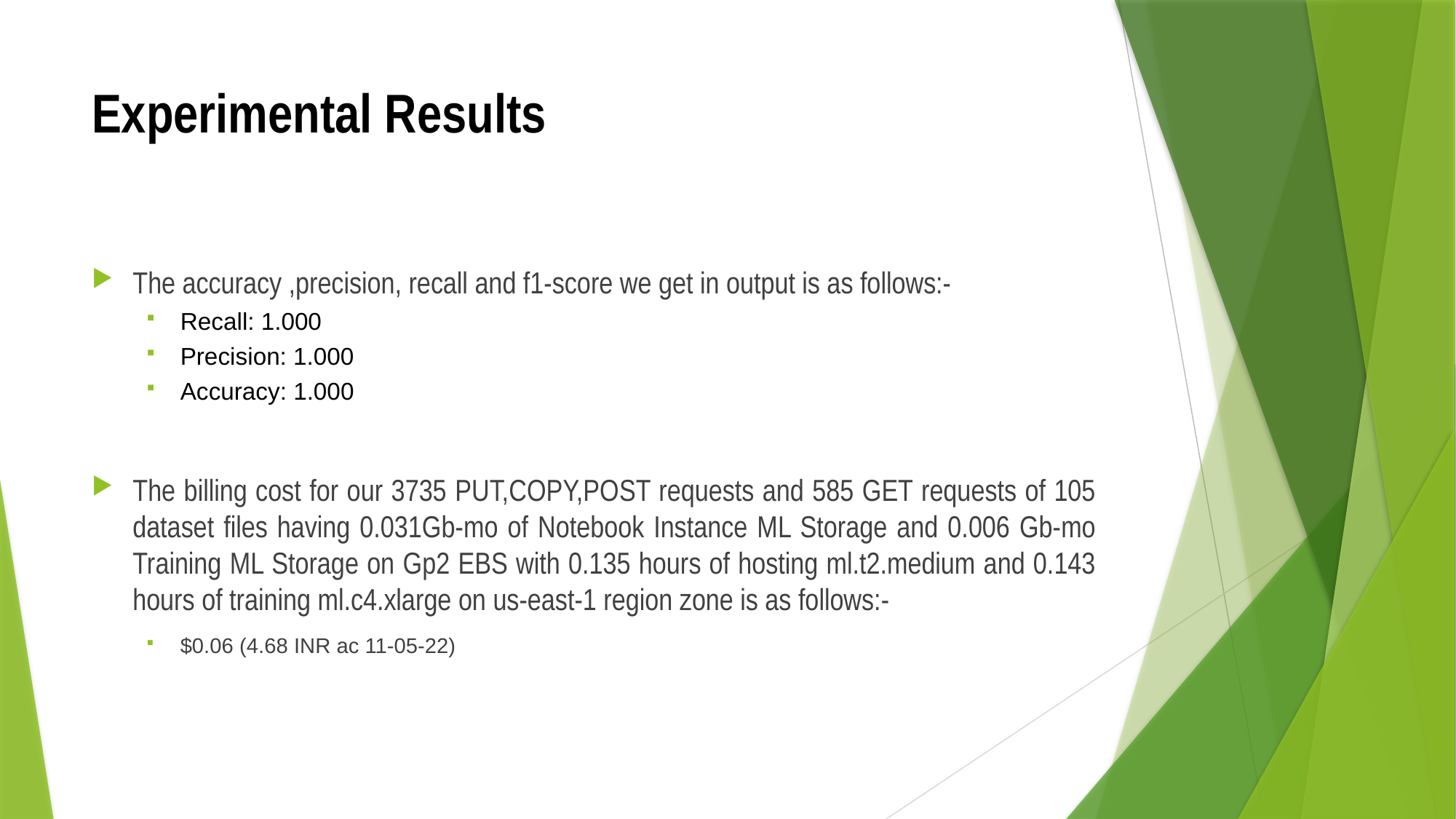

# Experimental Results
The accuracy ,precision, recall and f1-score we get in output is as follows:-
Recall: 1.000
Precision: 1.000
Accuracy: 1.000

The billing cost for our 3735 PUT,COPY,POST requests and 585 GET requests of 105 dataset files having 0.031Gb-mo of Notebook Instance ML Storage and 0.006 Gb-mo Training ML Storage on Gp2 EBS with 0.135 hours of hosting ml.t2.medium and 0.143 hours of training ml.c4.xlarge on us-east-1 region zone is as follows:-
$0.06 (4.68 INR ac 11-05-22)